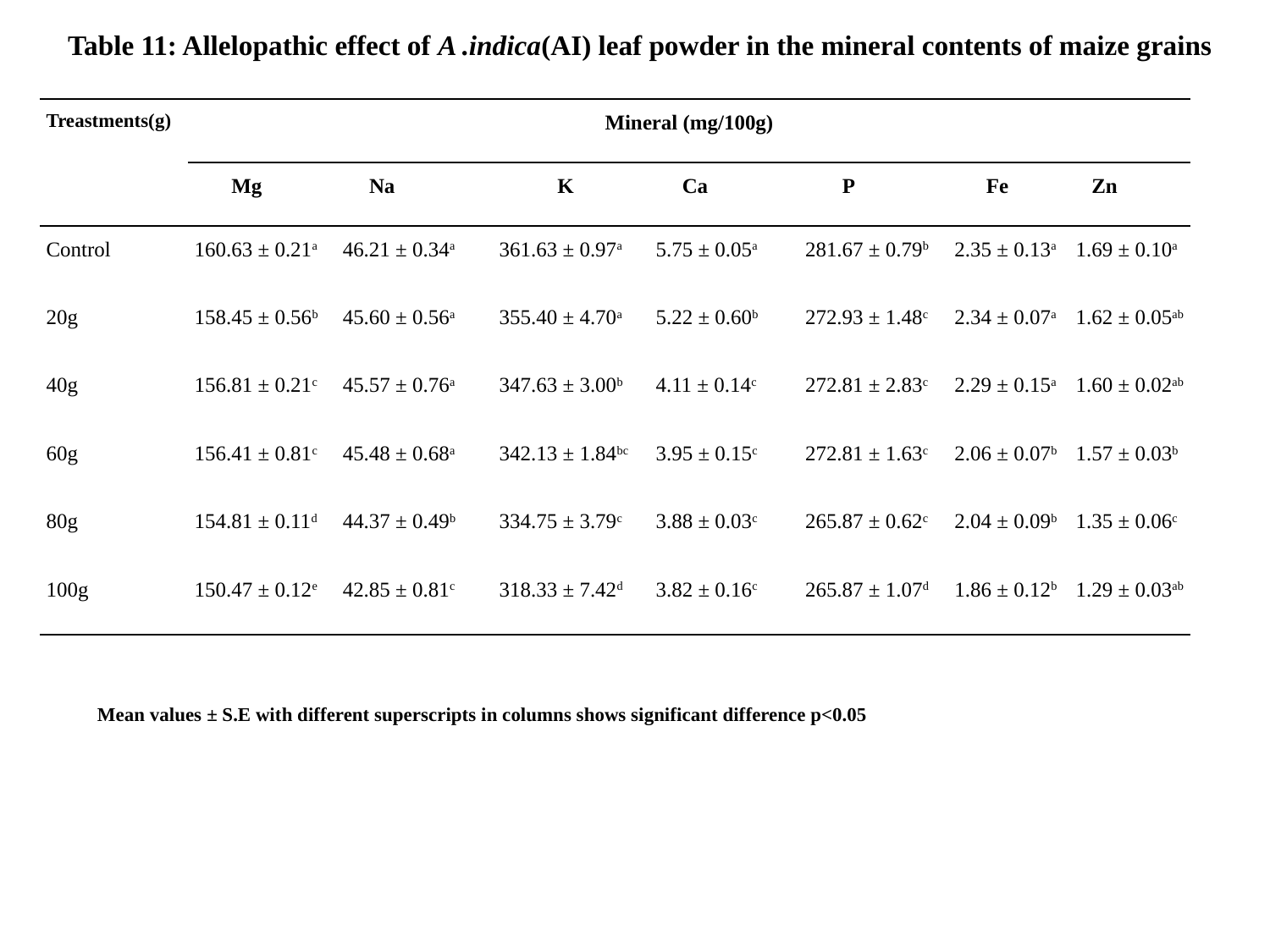

Table 11: Allelopathic effect of A .indica(AI) leaf powder in the mineral contents of maize grains

| Treastments(g) | Mineral (mg/100g) |  |  |  |  |  |  |
| --- | --- | --- | --- | --- | --- | --- | --- |
|  | Mg | Na | K | Ca | P | Fe | Zn |
| Control | 160.63 ± 0.21a | 46.21 ± 0.34a | 361.63 ± 0.97a | 5.75 ± 0.05a | 281.67 ± 0.79b | 2.35 ± 0.13a | 1.69 ± 0.10a |
| 20g | 158.45 ± 0.56b | 45.60 ± 0.56a | 355.40 ± 4.70a | 5.22 ± 0.60b | 272.93 ± 1.48c | 2.34 ± 0.07a | 1.62 ± 0.05ab |
| 40g | 156.81 ± 0.21c | 45.57 ± 0.76a | 347.63 ± 3.00b | 4.11 ± 0.14c | 272.81 ± 2.83c | 2.29 ± 0.15a | 1.60 ± 0.02ab |
| 60g | 156.41 ± 0.81c | 45.48 ± 0.68a | 342.13 ± 1.84bc | 3.95 ± 0.15c | 272.81 ± 1.63c | 2.06 ± 0.07b | 1.57 ± 0.03b |
| 80g | 154.81 ± 0.11d | 44.37 ± 0.49b | 334.75 ± 3.79c | 3.88 ± 0.03c | 265.87 ± 0.62c | 2.04 ± 0.09b | 1.35 ± 0.06c |
| 100g | 150.47 ± 0.12e | 42.85 ± 0.81c | 318.33 ± 7.42d | 3.82 ± 0.16c | 265.87 ± 1.07d | 1.86 ± 0.12b | 1.29 ± 0.03ab |
Mean values ± S.E with different superscripts in columns shows significant difference p<0.05